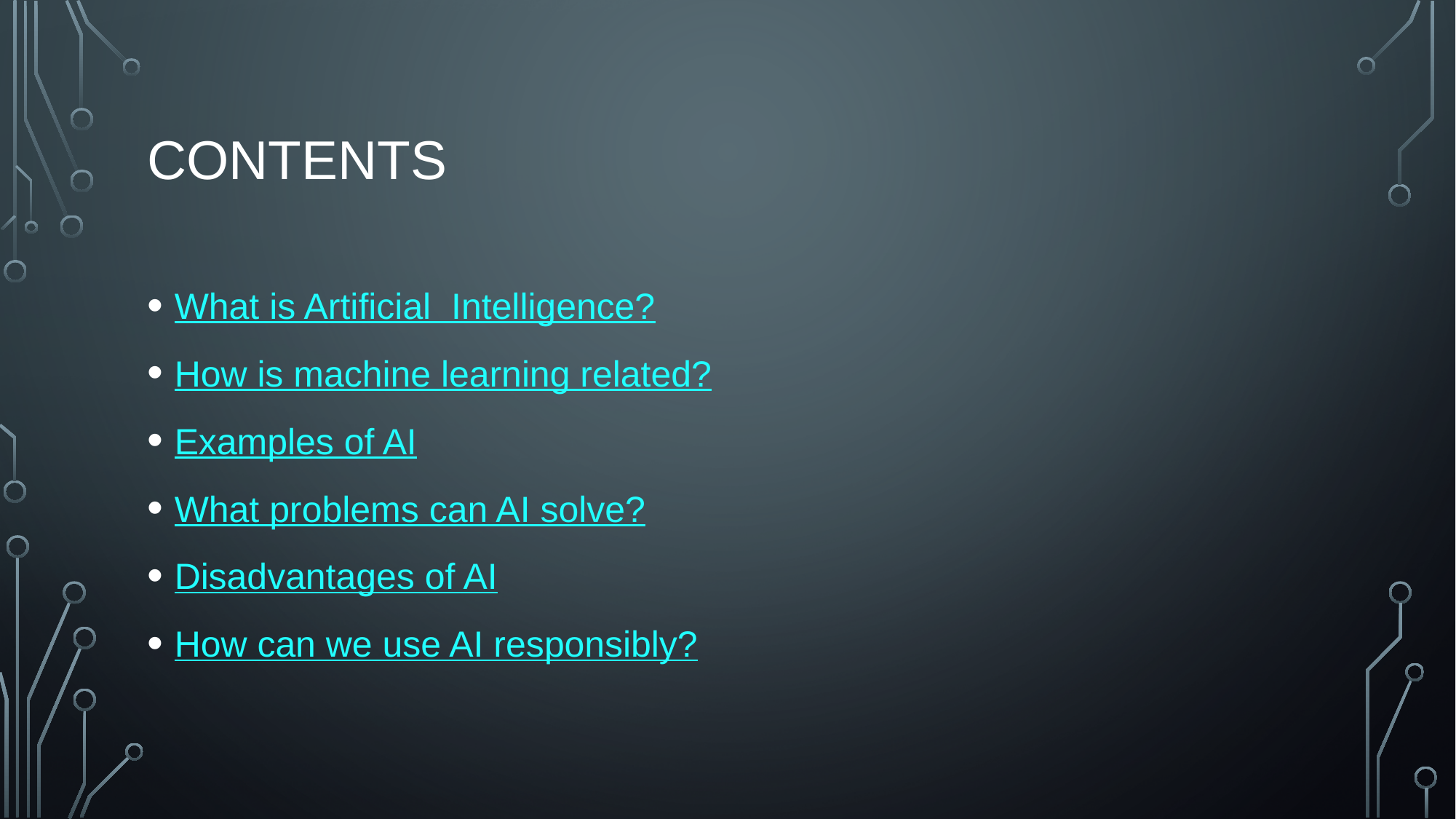

# cONTeNTS
What is Artificial  Intelligence?
How is machine learning related?
Examples of AI
What problems can AI solve?
Disadvantages of AI
How can we use AI responsibly?